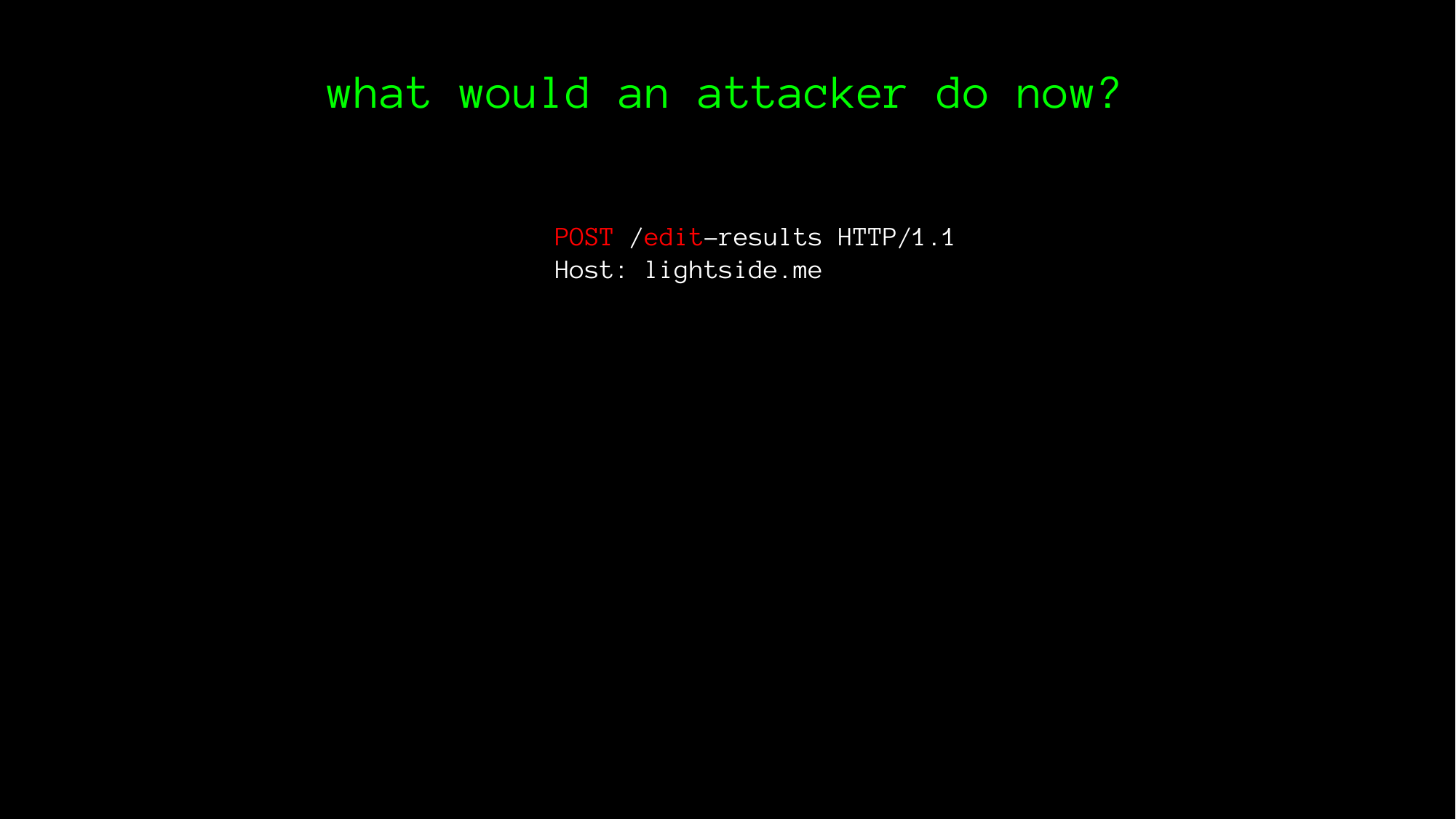

what would an attacker do now?
POST /edit-results HTTP/1.1
Host: lightside.me